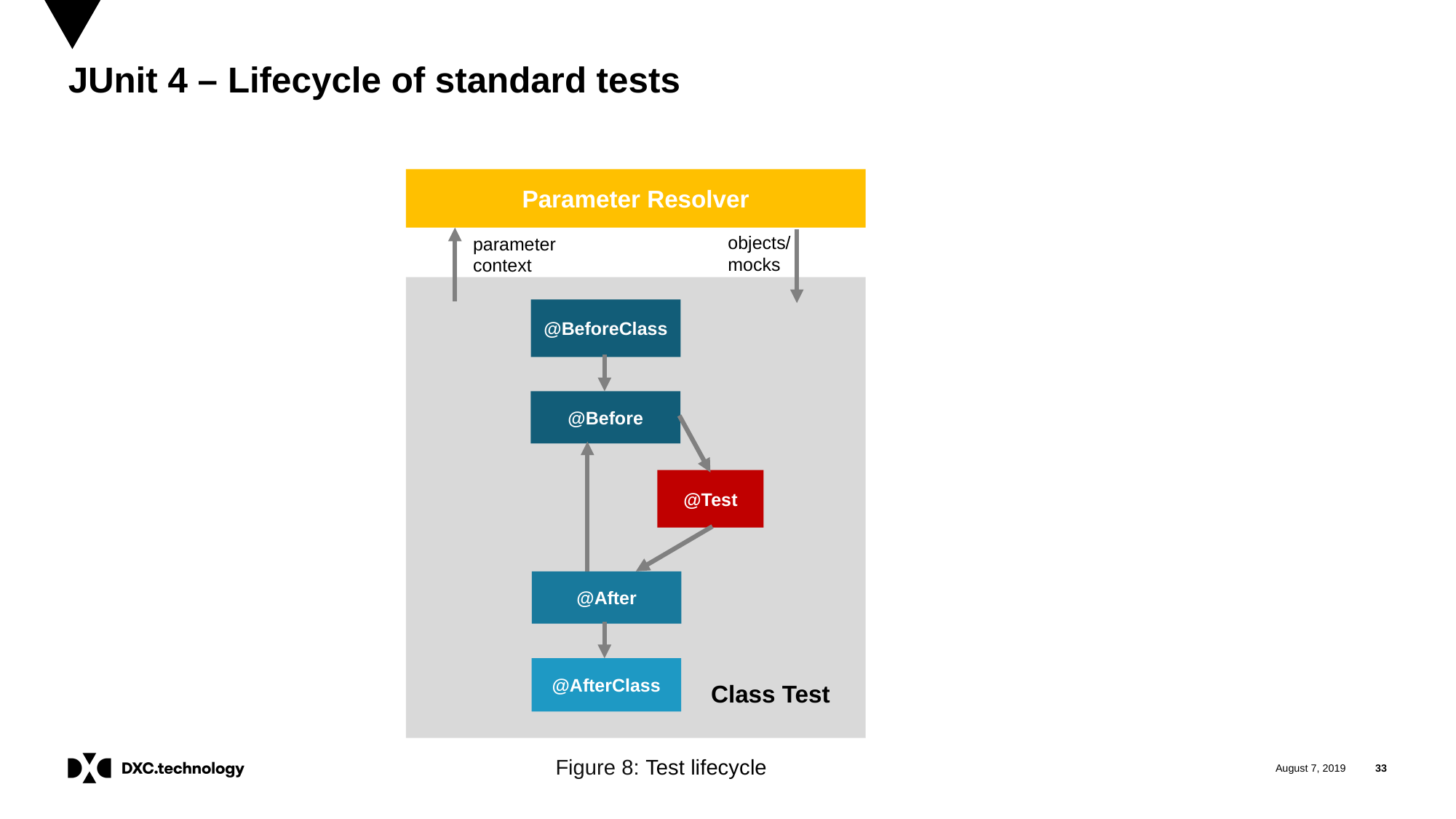

# JUnit 4 – Lifecycle of standard tests
Parameter Resolver
objects/ mocks
parameter context

@BeforeClass
@Before
@Test
@After
@AfterClass
Class Test
Figure 8: Test lifecycle